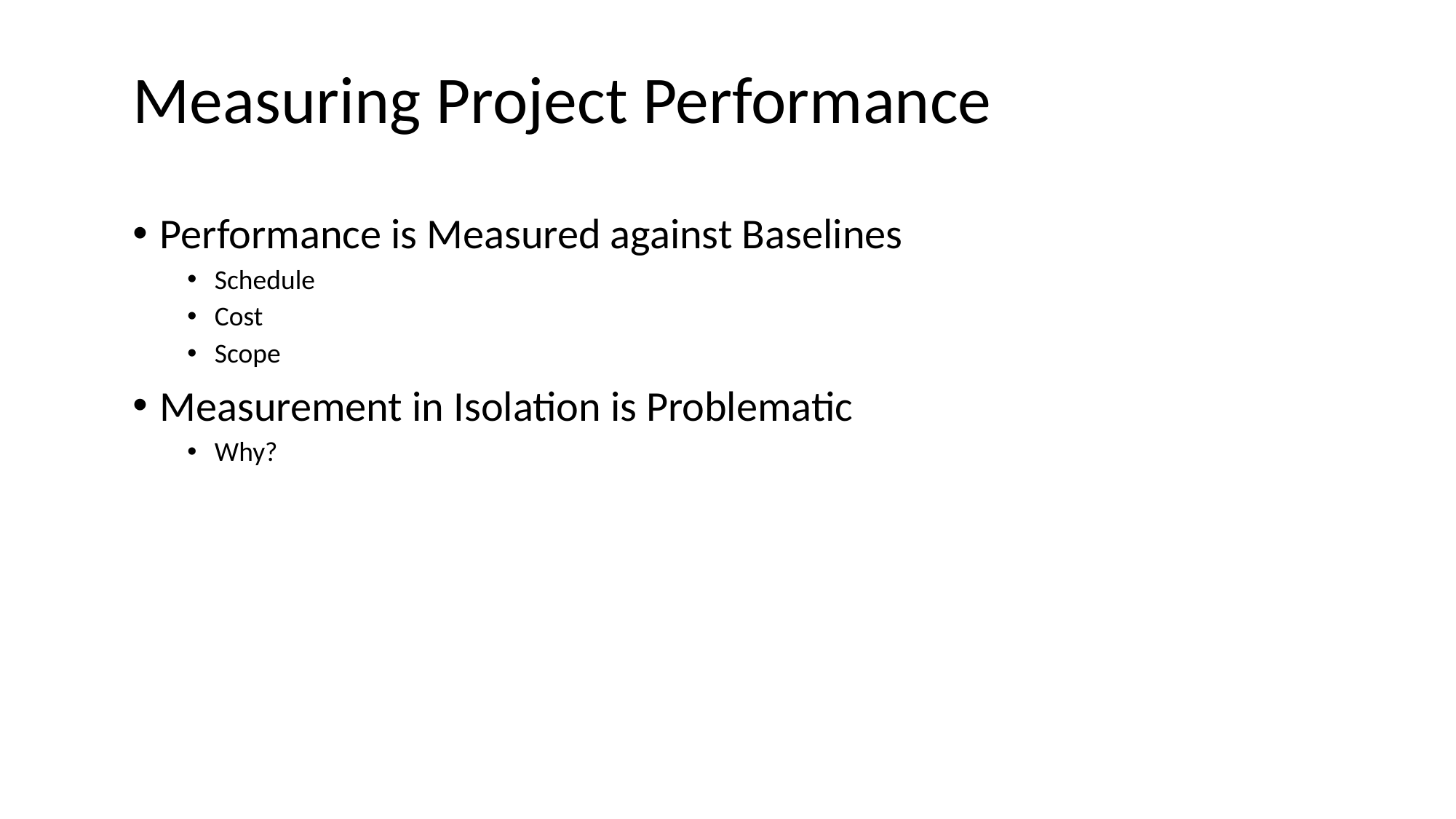

# Measuring Project Performance
Performance is Measured against Baselines
Schedule
Cost
Scope
Measurement in Isolation is Problematic
Why?